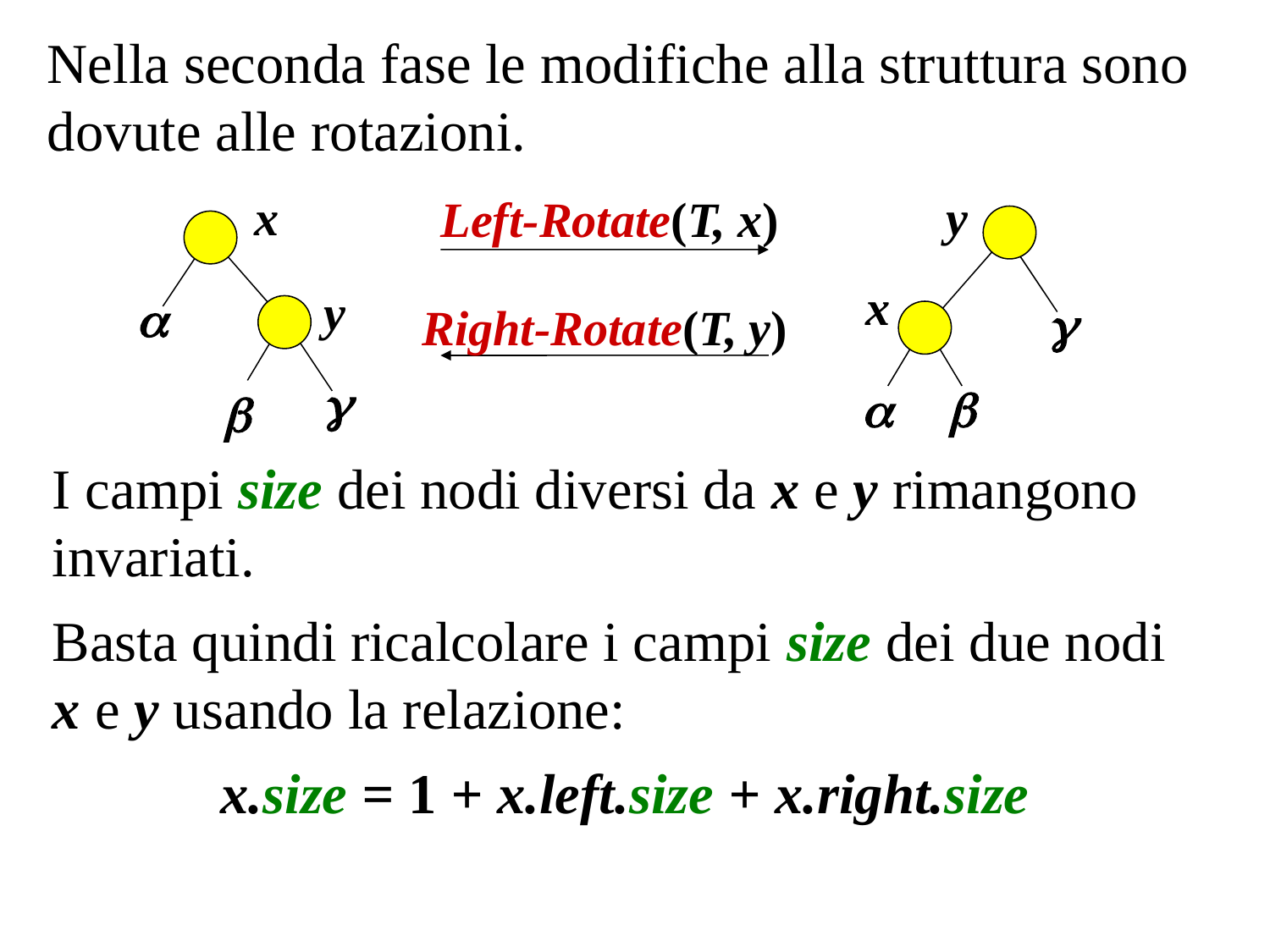

Nella seconda fase le modifiche alla struttura sono dovute alle rotazioni.
x
y
Left-Rotate(T, x)

γ

α
β

α

γ
β

x
y
Right-Rotate(T, y)

I campi size dei nodi diversi da x e y rimangono invariati.
Basta quindi ricalcolare i campi size dei due nodi x e y usando la relazione:
x.size = 1 + x.left.size + x.right.size